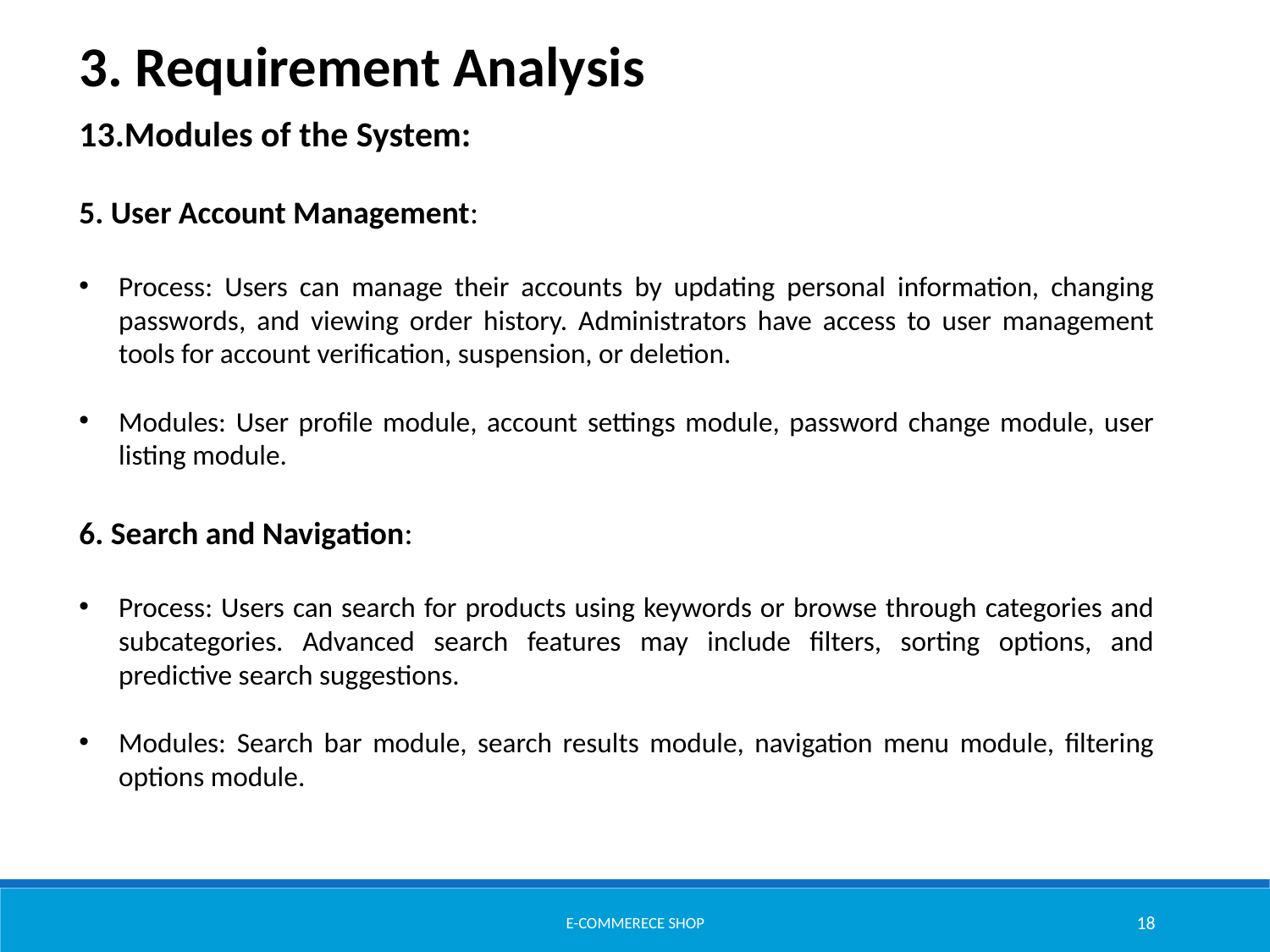

3. Requirement Analysis
13.Modules of the System:

5. User Account Management:

Process: Users can manage their accounts by updating personal information, changing passwords, and viewing order history. Administrators have access to user management tools for account verification, suspension, or deletion.

Modules: User profile module, account settings module, password change module, user listing module.

6. Search and Navigation:

Process: Users can search for products using keywords or browse through categories and subcategories. Advanced search features may include filters, sorting options, and predictive search suggestions.

Modules: Search bar module, search results module, navigation menu module, filtering options module.

E-commerece shop
18